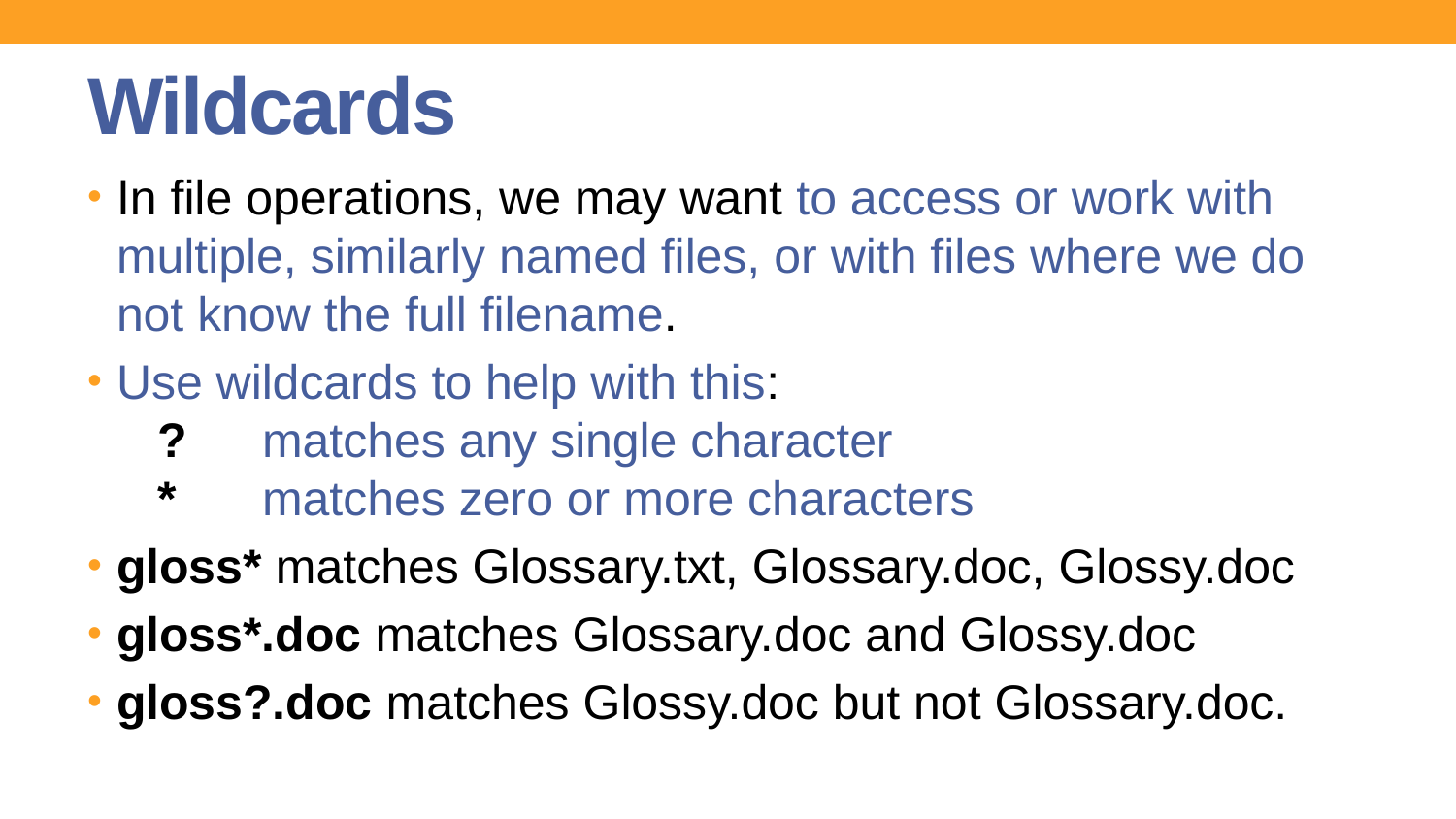

# Wildcards
In file operations, we may want to access or work with multiple, similarly named files, or with files where we do not know the full filename.
Use wildcards to help with this:
   ?	matches any single character
   *	matches zero or more characters
gloss* matches Glossary.txt, Glossary.doc, Glossy.doc
gloss*.doc matches Glossary.doc and Glossy.doc
gloss?.doc matches Glossy.doc but not Glossary.doc.